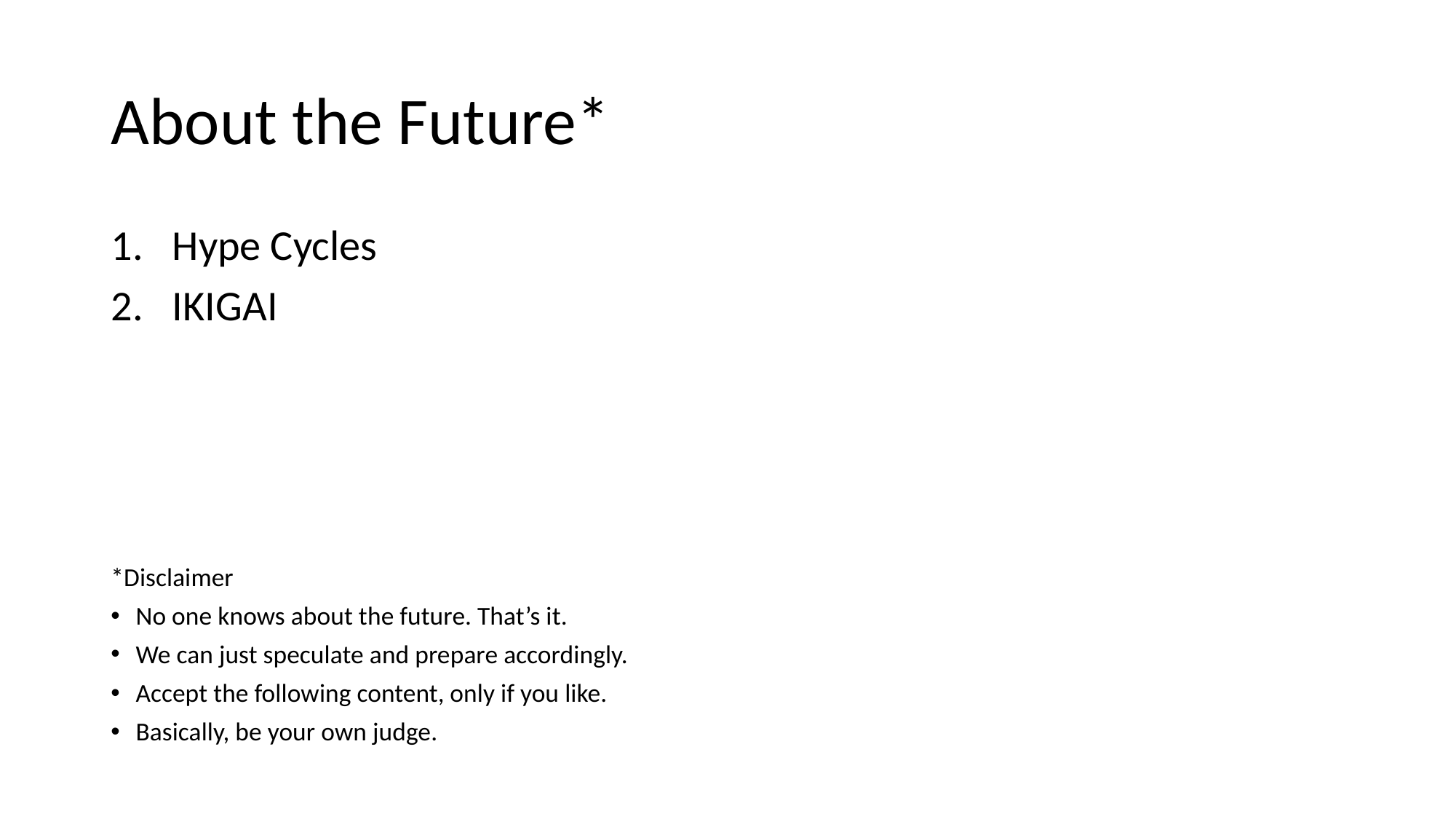

# About the Future*
Hype Cycles
IKIGAI

*Disclaimer
No one knows about the future. That’s it.
We can just speculate and prepare accordingly.
Accept the following content, only if you like.
Basically, be your own judge.